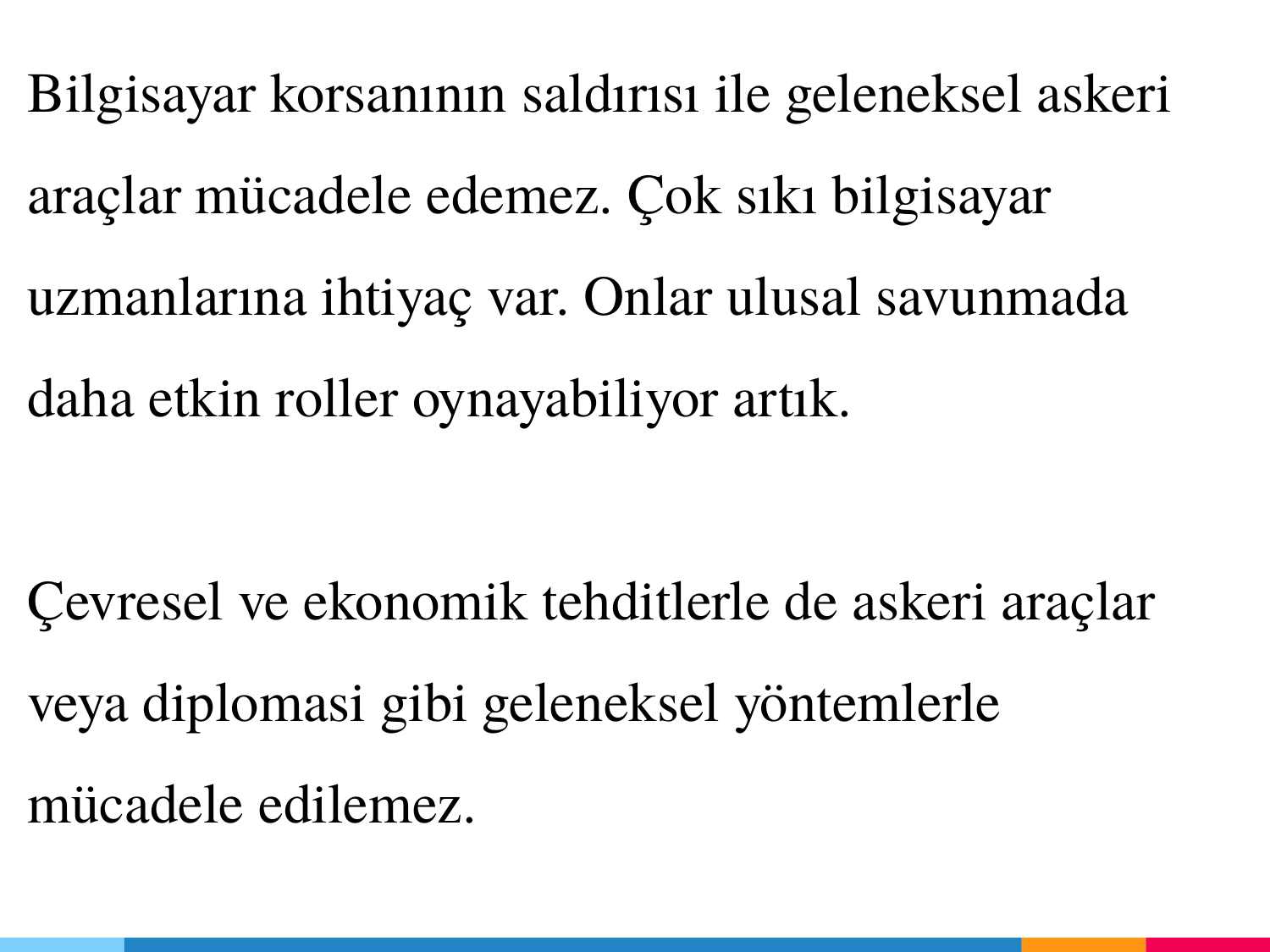

Bilgisayar korsanının saldırısı ile geleneksel askeri araçlar mücadele edemez. Çok sıkı bilgisayar uzmanlarına ihtiyaç var. Onlar ulusal savunmada daha etkin roller oynayabiliyor artık.

Çevresel ve ekonomik tehditlerle de askeri araçlar veya diplomasi gibi geleneksel yöntemlerle mücadele edilemez.